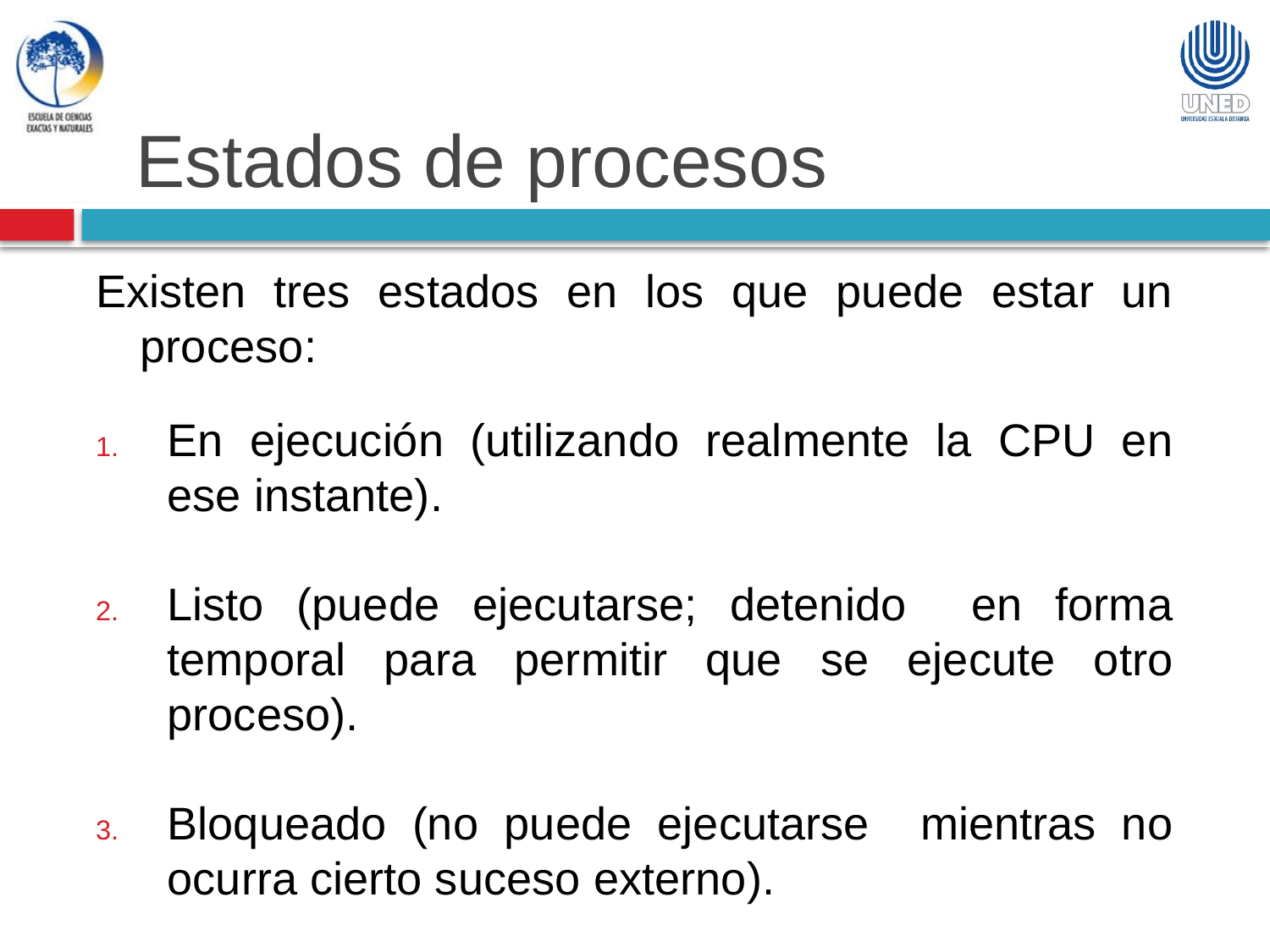

Estados de procesos
Existen tres estados en los que puede estar un proceso:

En ejecución (utilizando realmente la CPU en ese instante).

Listo (puede ejecutarse; detenido  en forma temporal para permitir que se ejecute otro proceso).

Bloqueado (no puede ejecutarse  mientras no ocurra cierto suceso externo).